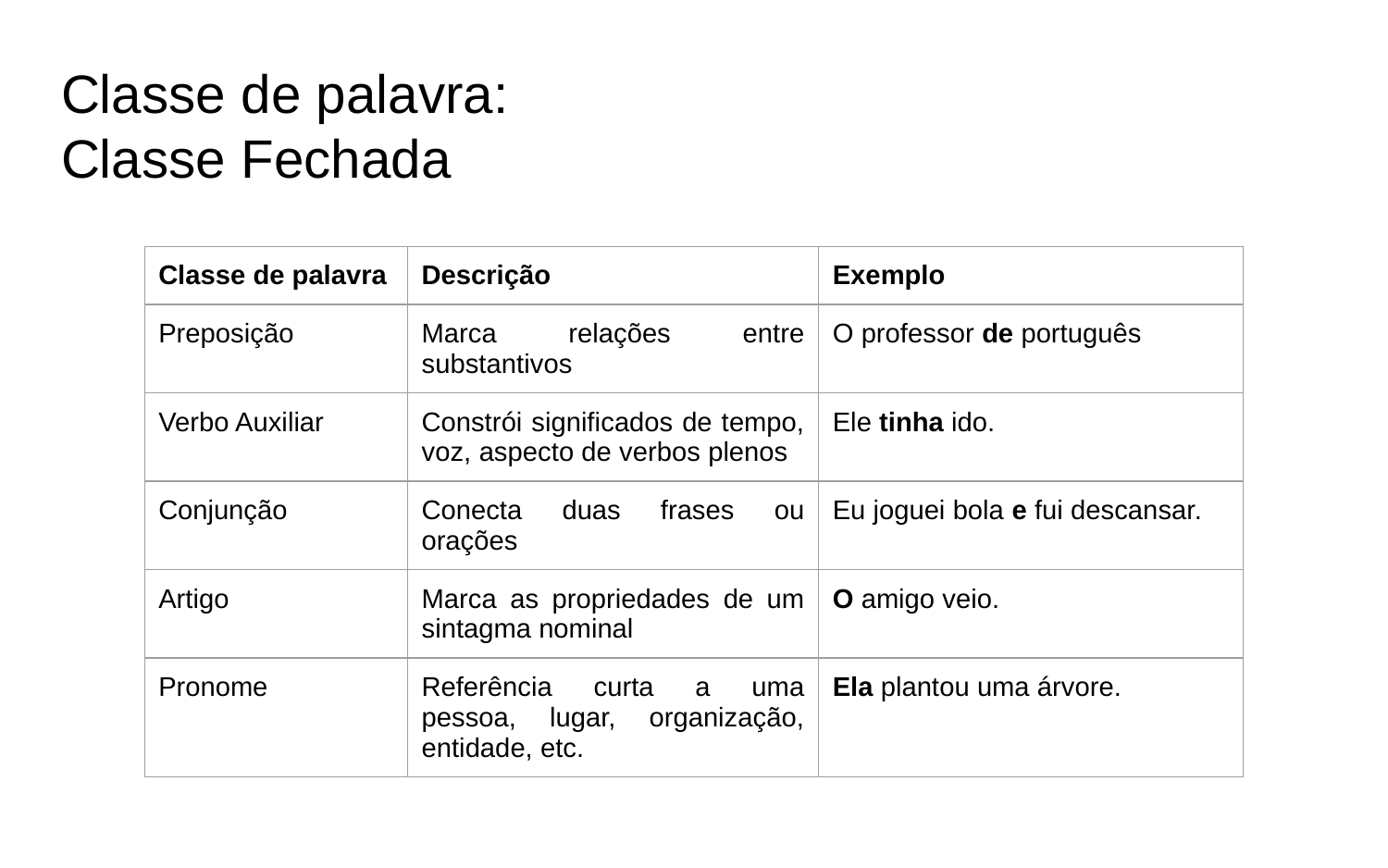

# Classe de palavra:
Classe Fechada
| Classe de palavra | Descrição | Exemplo |
| --- | --- | --- |
| Preposição | Marca relações entre substantivos | O professor de português |
| Verbo Auxiliar | Constrói significados de tempo, voz, aspecto de verbos plenos | Ele tinha ido. |
| Conjunção | Conecta duas frases ou orações | Eu joguei bola e fui descansar. |
| Artigo | Marca as propriedades de um sintagma nominal | O amigo veio. |
| Pronome | Referência curta a uma pessoa, lugar, organização, entidade, etc. | Ela plantou uma árvore. |